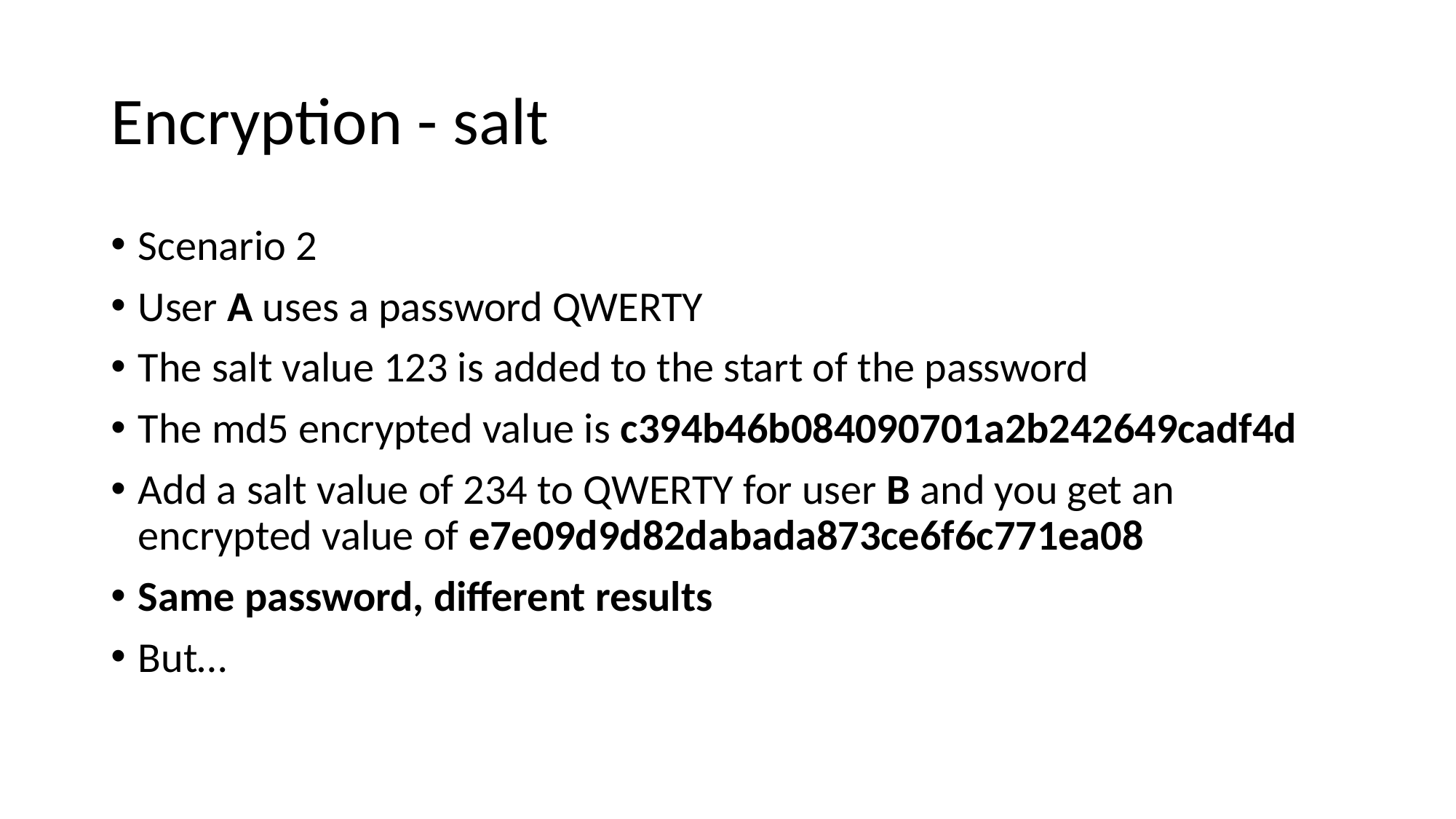

# Encryption - salt
Scenario 2
User A uses a password QWERTY
The salt value 123 is added to the start of the password
The md5 encrypted value is c394b46b084090701a2b242649cadf4d
Add a salt value of 234 to QWERTY for user B and you get an encrypted value of e7e09d9d82dabada873ce6f6c771ea08
Same password, different results
But…